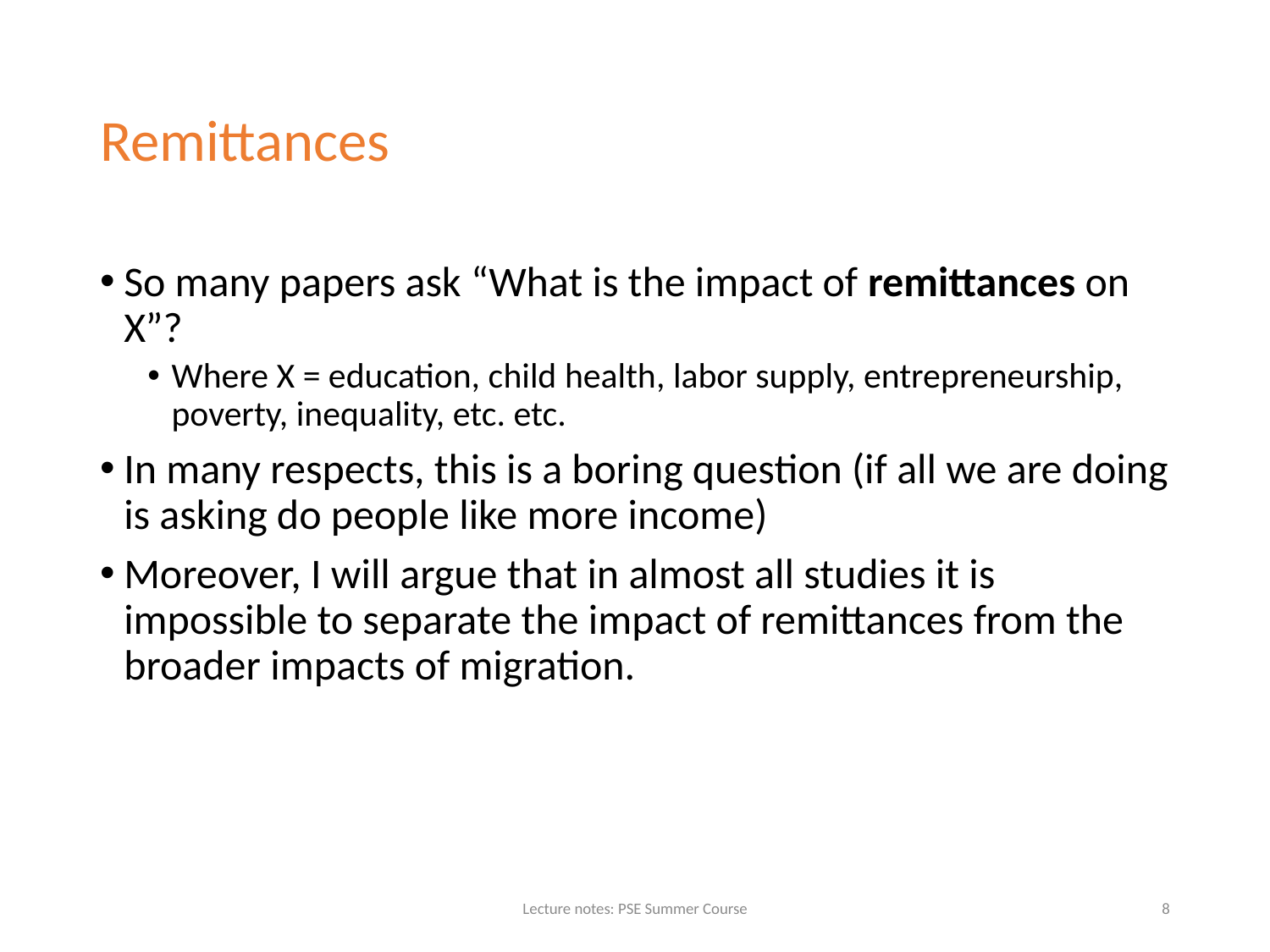

# Remittances
So many papers ask “What is the impact of remittances on X”?
Where X = education, child health, labor supply, entrepreneurship, poverty, inequality, etc. etc.
In many respects, this is a boring question (if all we are doing is asking do people like more income)
Moreover, I will argue that in almost all studies it is impossible to separate the impact of remittances from the broader impacts of migration.
Lecture notes: PSE Summer Course
8